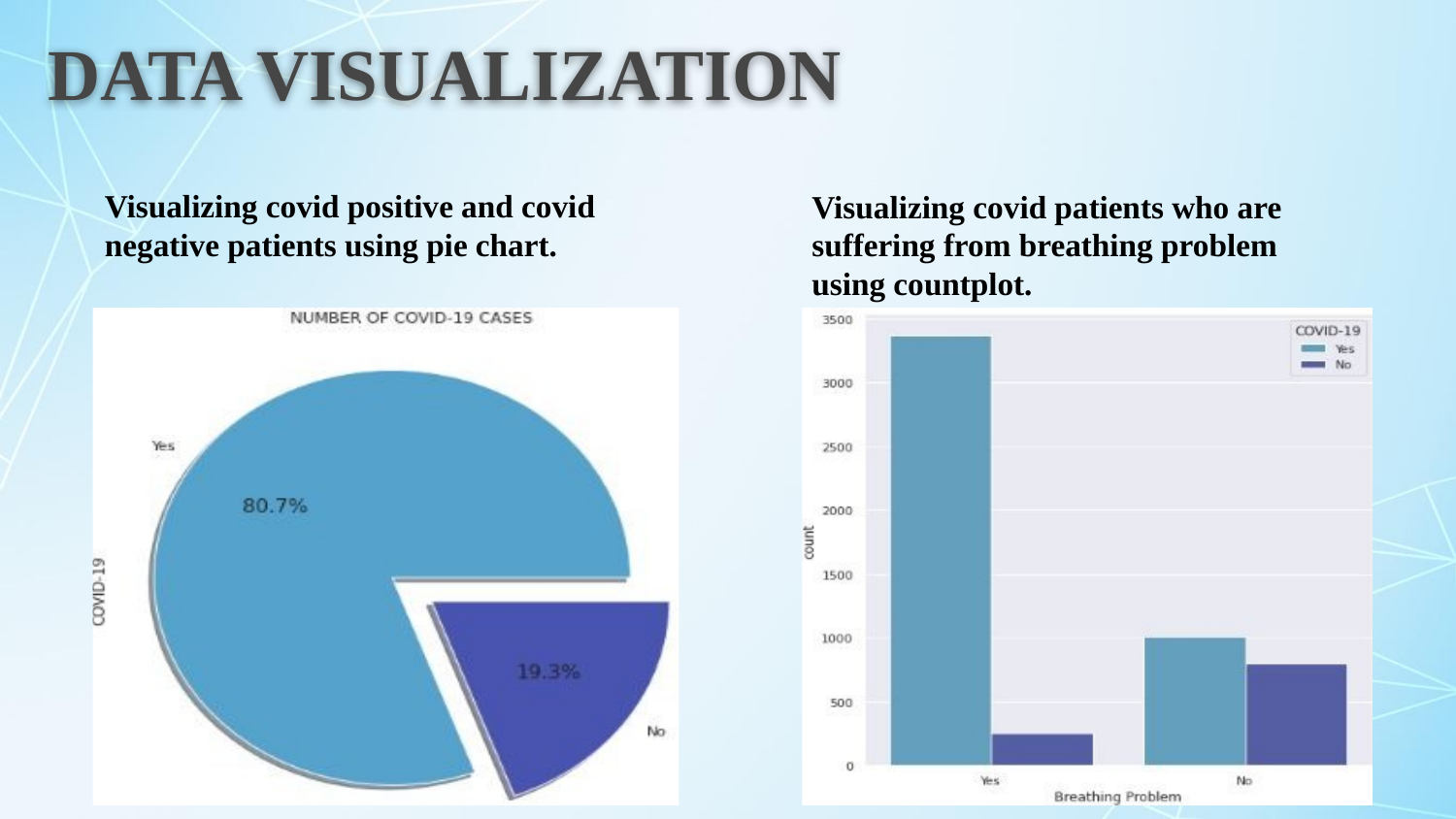

# DATA VISUALIZATION
Visualizing covid positive and covid negative patients using pie chart.
Visualizing covid patients who are suffering from breathing problem using countplot.